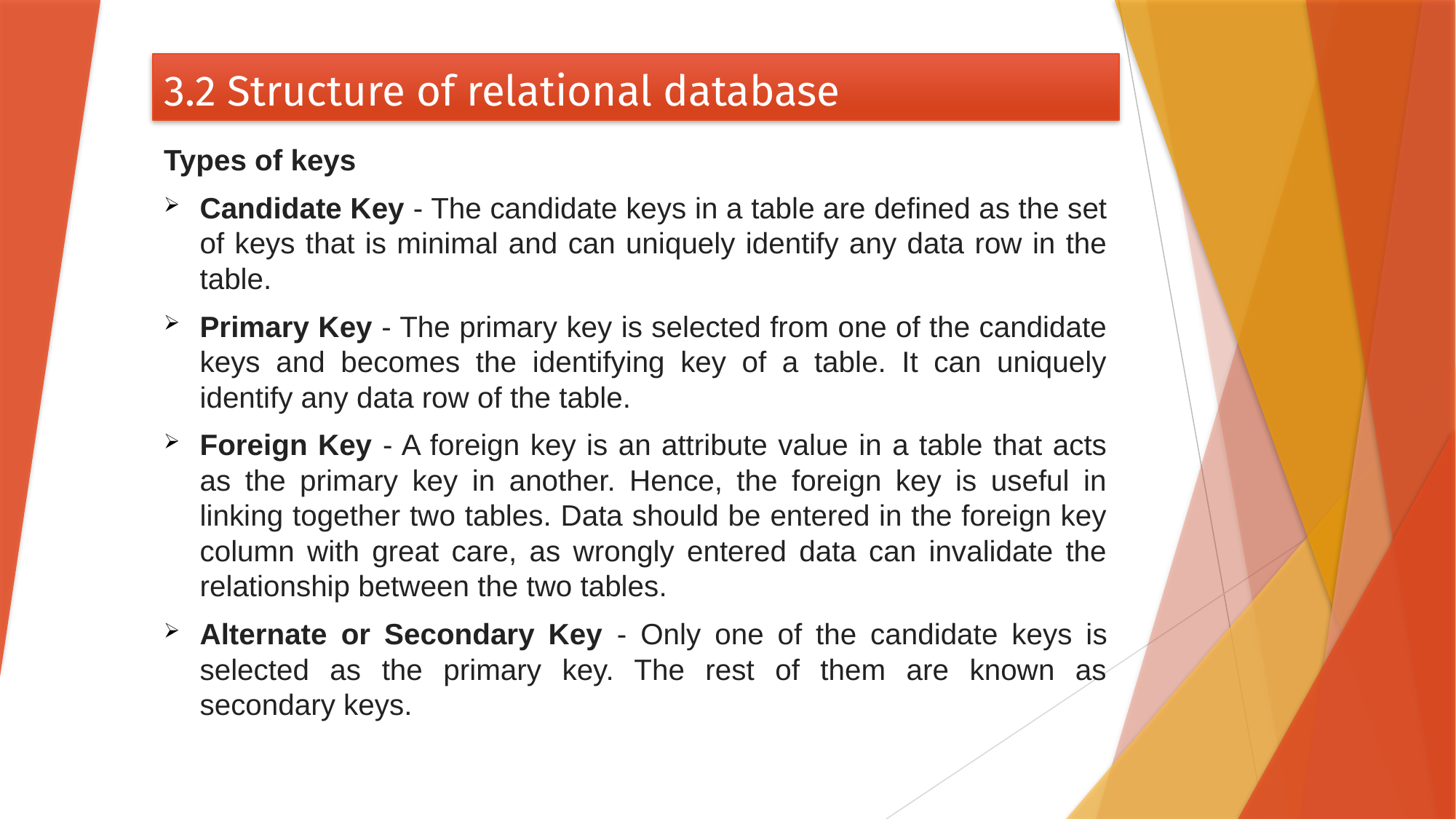

# 3.2 Structure of relational database
Types of keys
Candidate Key - The candidate keys in a table are defined as the set of keys that is minimal and can uniquely identify any data row in the table.
Primary Key - The primary key is selected from one of the candidate keys and becomes the identifying key of a table. It can uniquely identify any data row of the table.
Foreign Key - A foreign key is an attribute value in a table that acts as the primary key in another. Hence, the foreign key is useful in linking together two tables. Data should be entered in the foreign key column with great care, as wrongly entered data can invalidate the relationship between the two tables.
Alternate or Secondary Key - Only one of the candidate keys is selected as the primary key. The rest of them are known as secondary keys.